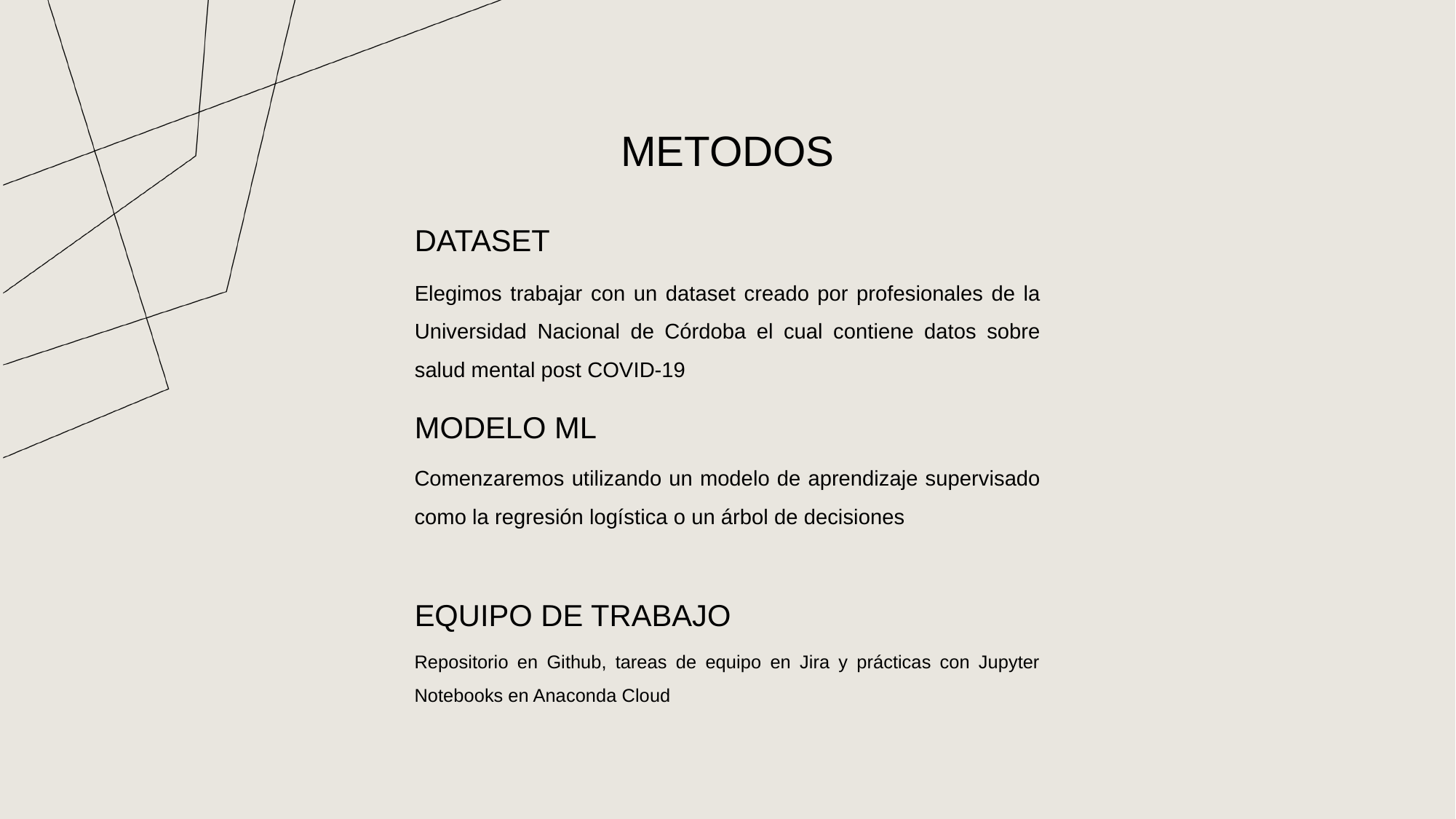

# METODOS
DATASET
Elegimos trabajar con un dataset creado por profesionales de la Universidad Nacional de Córdoba el cual contiene datos sobre salud mental post COVID-19
MODELO ML
Comenzaremos utilizando un modelo de aprendizaje supervisado como la regresión logística o un árbol de decisiones
EQUIPO DE TRABAJO
Repositorio en Github, tareas de equipo en Jira y prácticas con Jupyter Notebooks en Anaconda Cloud